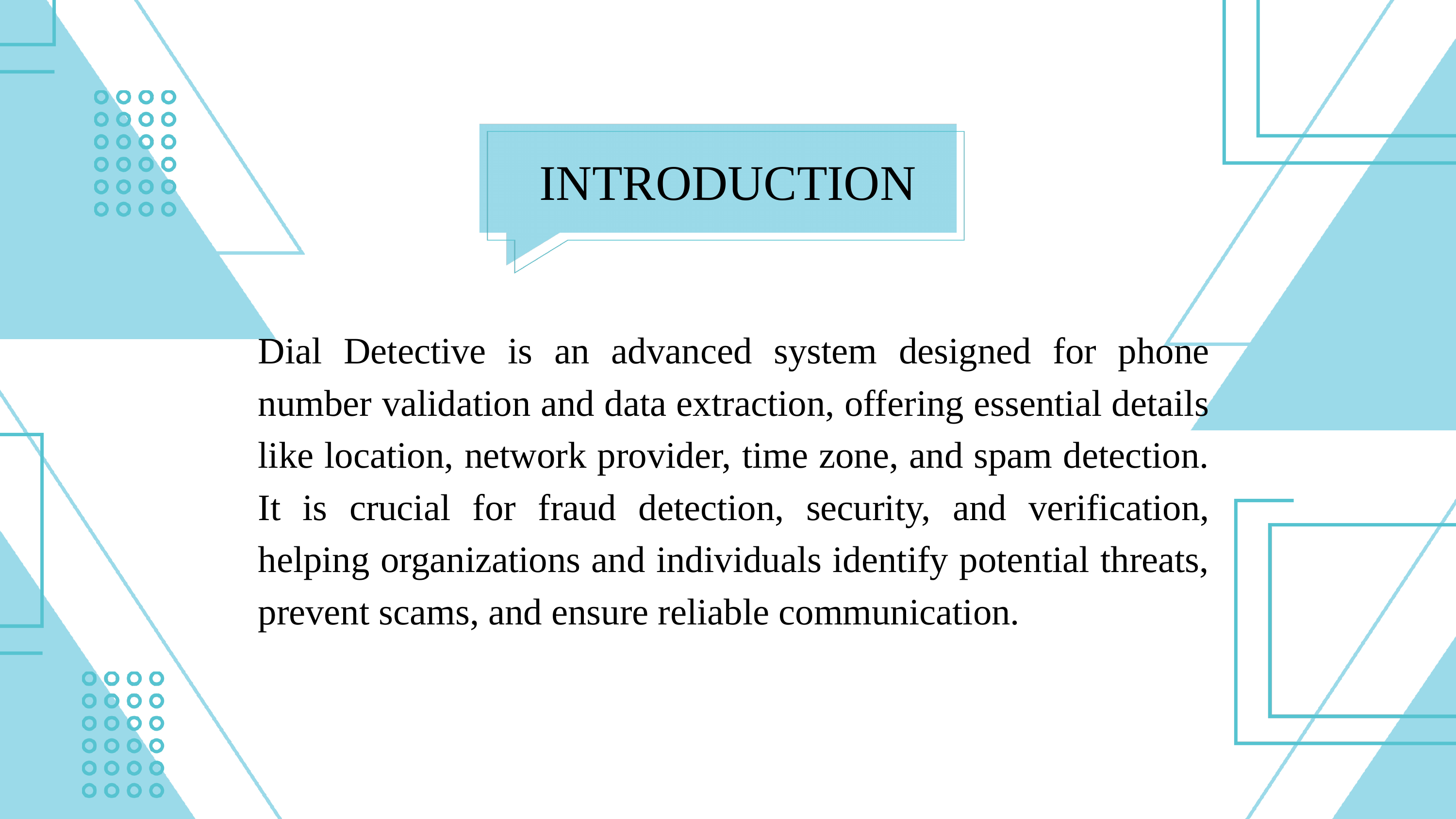

INTRODUCTION

Dial Detective is an advanced system designed for phone number validation and data extraction, offering essential details like location, network provider, time zone, and spam detection. It is crucial for fraud detection, security, and verification, helping organizations and individuals identify potential threats, prevent scams, and ensure reliable communication.